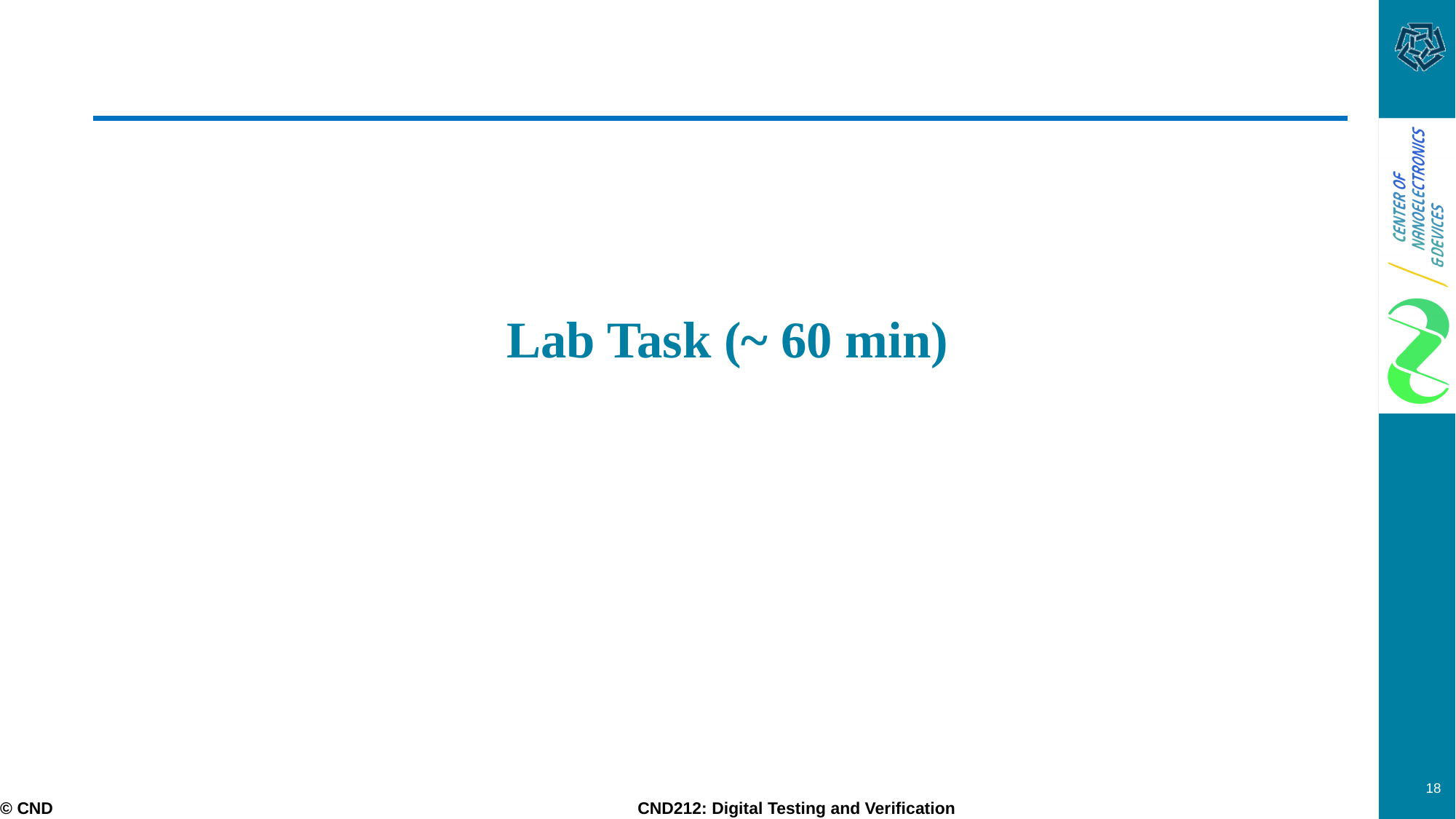

# Lab Task (~ 60 min)
18
© CND                                                                                                                            CND212: Digital Testing and Verification